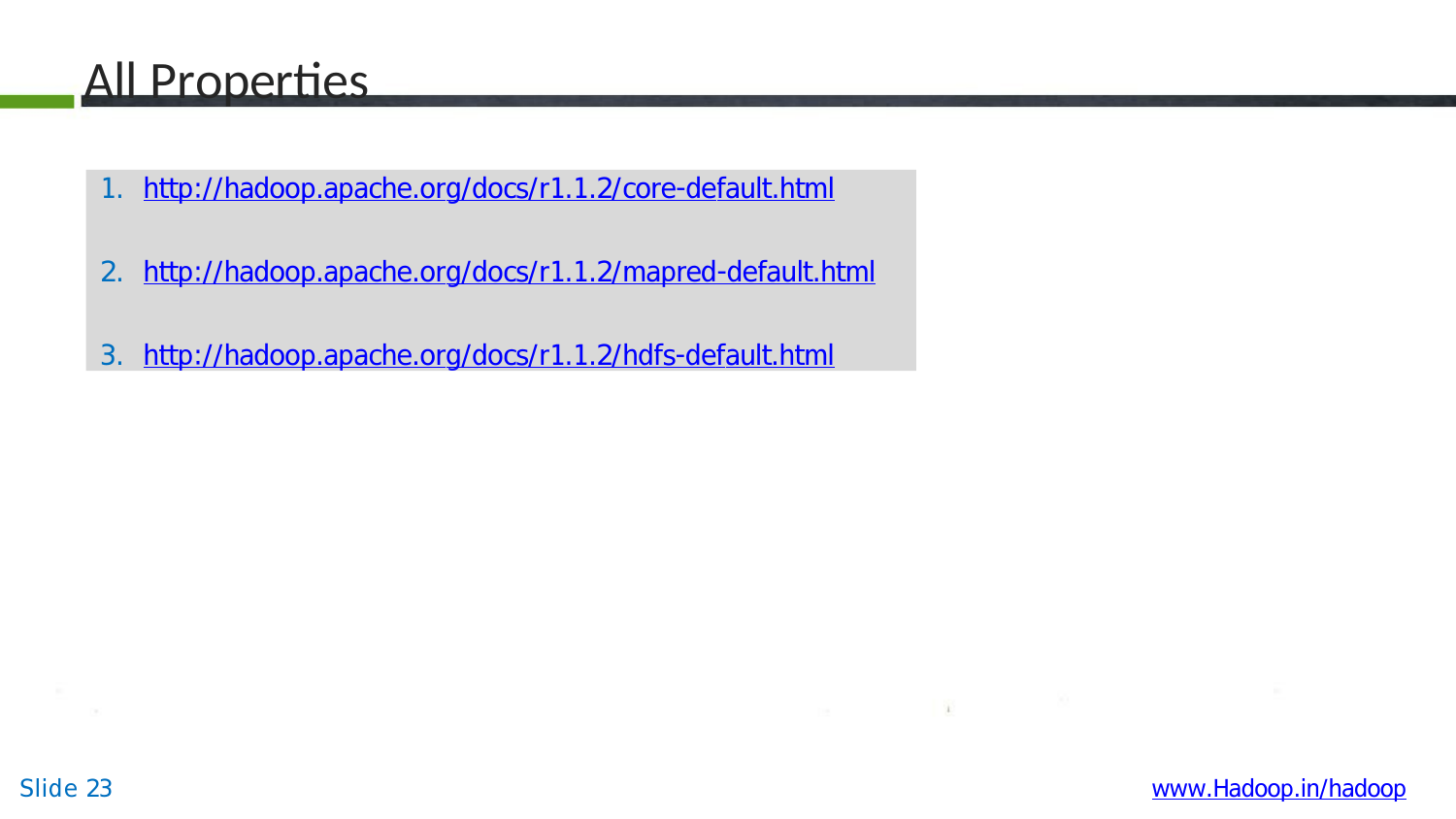

# All Properties
http://hadoop.apache.org/docs/r1.1.2/core-default.html

http://hadoop.apache.org/docs/r1.1.2/mapred-default.html

http://hadoop.apache.org/docs/r1.1.2/hdfs-default.html
www.Hadoop.in/hadoop
Slide 23